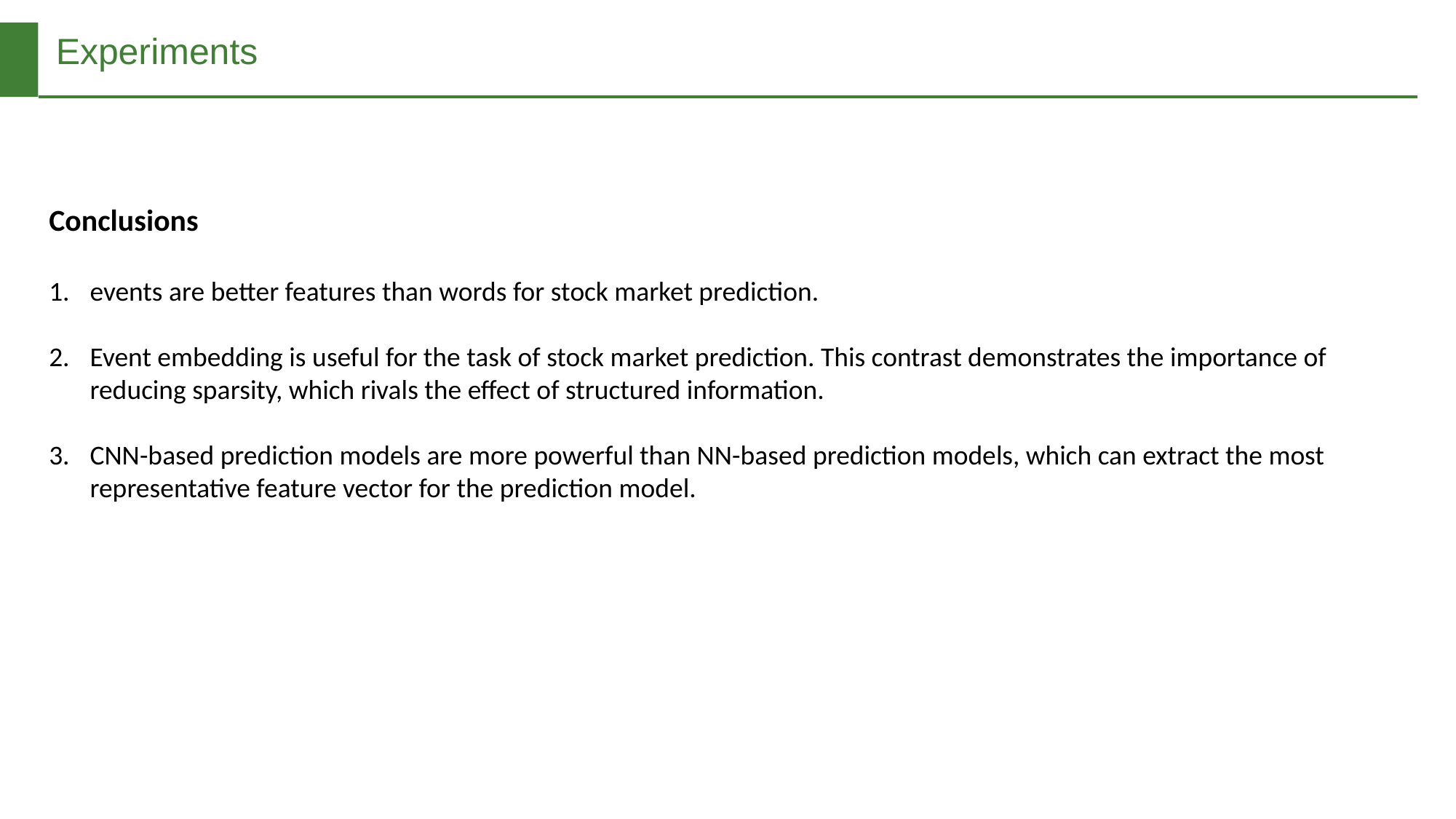

Experiments
Conclusions

events are better features than words for stock market prediction.

Event embedding is useful for the task of stock market prediction. This contrast demonstrates the importance of reducing sparsity, which rivals the effect of structured information.

CNN-based prediction models are more powerful than NN-based prediction models, which can extract the most representative feature vector for the prediction model.